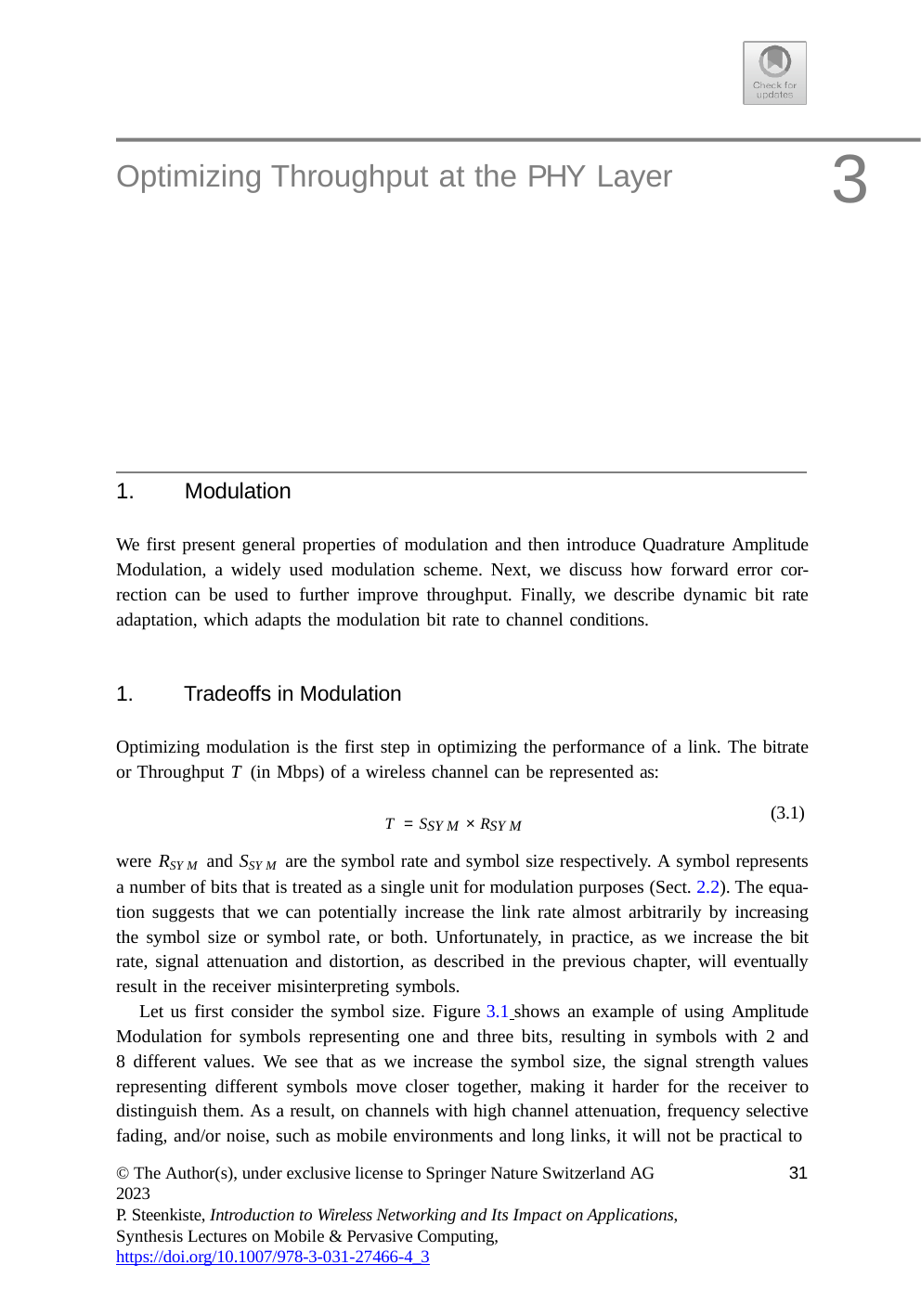

3

# Optimizing Throughput at the PHY Layer

Modulation

We first present general properties of modulation and then introduce Quadrature Amplitude Modulation, a widely used modulation scheme. Next, we discuss how forward error cor- rection can be used to further improve throughput. Finally, we describe dynamic bit rate adaptation, which adapts the modulation bit rate to channel conditions.

Tradeoffs in Modulation

Optimizing modulation is the first step in optimizing the performance of a link. The bitrate or Throughput T (in Mbps) of a wireless channel can be represented as:
(3.1)
T = SSY M × RSY M
were RSY M and SSY M are the symbol rate and symbol size respectively. A symbol represents a number of bits that is treated as a single unit for modulation purposes (Sect. 2.2). The equa- tion suggests that we can potentially increase the link rate almost arbitrarily by increasing the symbol size or symbol rate, or both. Unfortunately, in practice, as we increase the bit rate, signal attenuation and distortion, as described in the previous chapter, will eventually result in the receiver misinterpreting symbols.
Let us first consider the symbol size. Figure 3.1 shows an example of using Amplitude Modulation for symbols representing one and three bits, resulting in symbols with 2 and 8 different values. We see that as we increase the symbol size, the signal strength values representing different symbols move closer together, making it harder for the receiver to distinguish them. As a result, on channels with high channel attenuation, frequency selective fading, and/or noise, such as mobile environments and long links, it will not be practical to
© The Author(s), under exclusive license to Springer Nature Switzerland AG 2023
P. Steenkiste, Introduction to Wireless Networking and Its Impact on Applications, Synthesis Lectures on Mobile & Pervasive Computing, https://doi.org/10.1007/978-3-031-27466-4_3
31